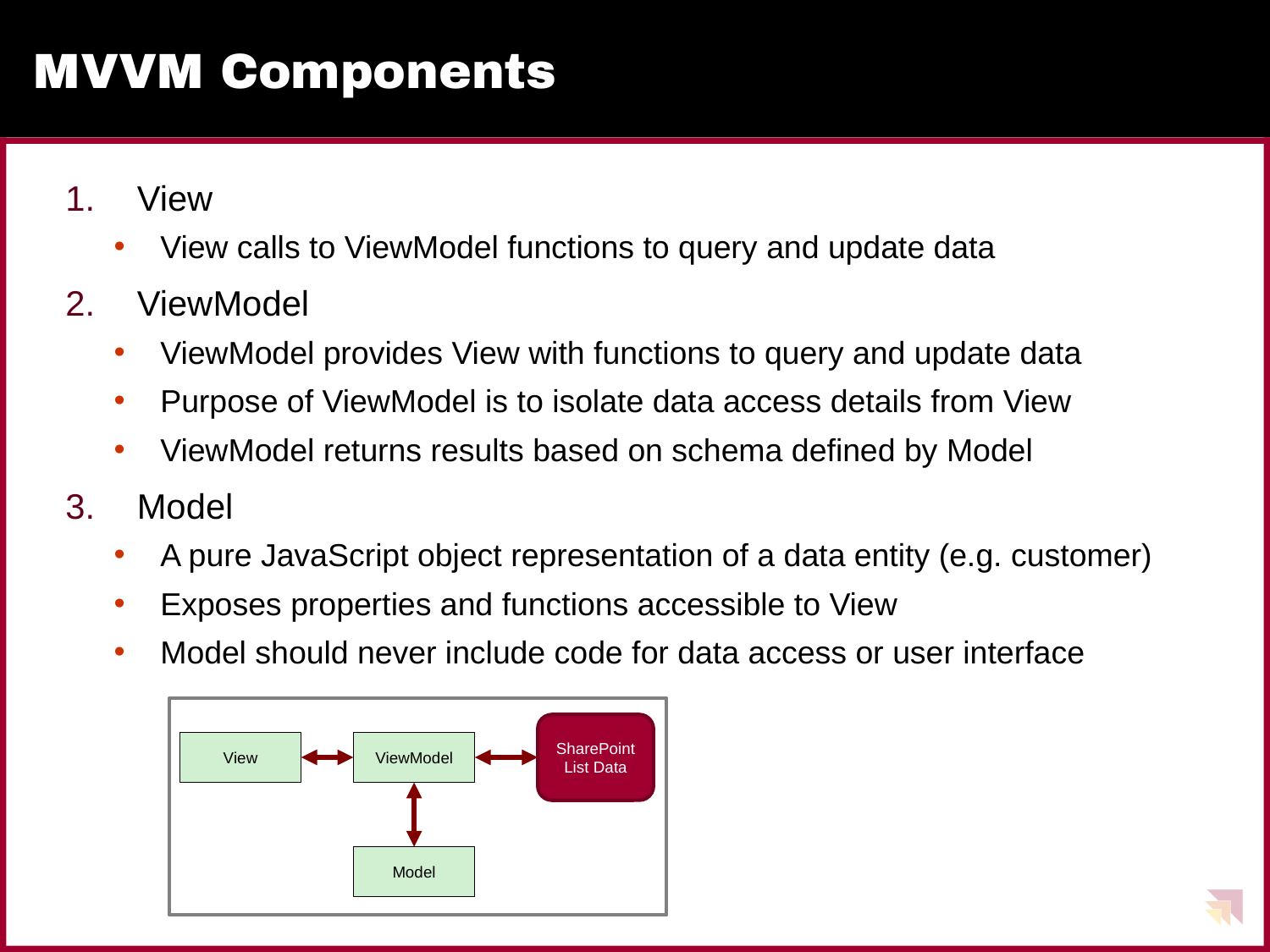

# MVVM Components
View
View calls to ViewModel functions to query and update data
ViewModel
ViewModel provides View with functions to query and update data
Purpose of ViewModel is to isolate data access details from View
ViewModel returns results based on schema defined by Model
Model
A pure JavaScript object representation of a data entity (e.g. customer)
Exposes properties and functions accessible to View
Model should never include code for data access or user interface

SharePoint
List Data
View
ViewModel
Model